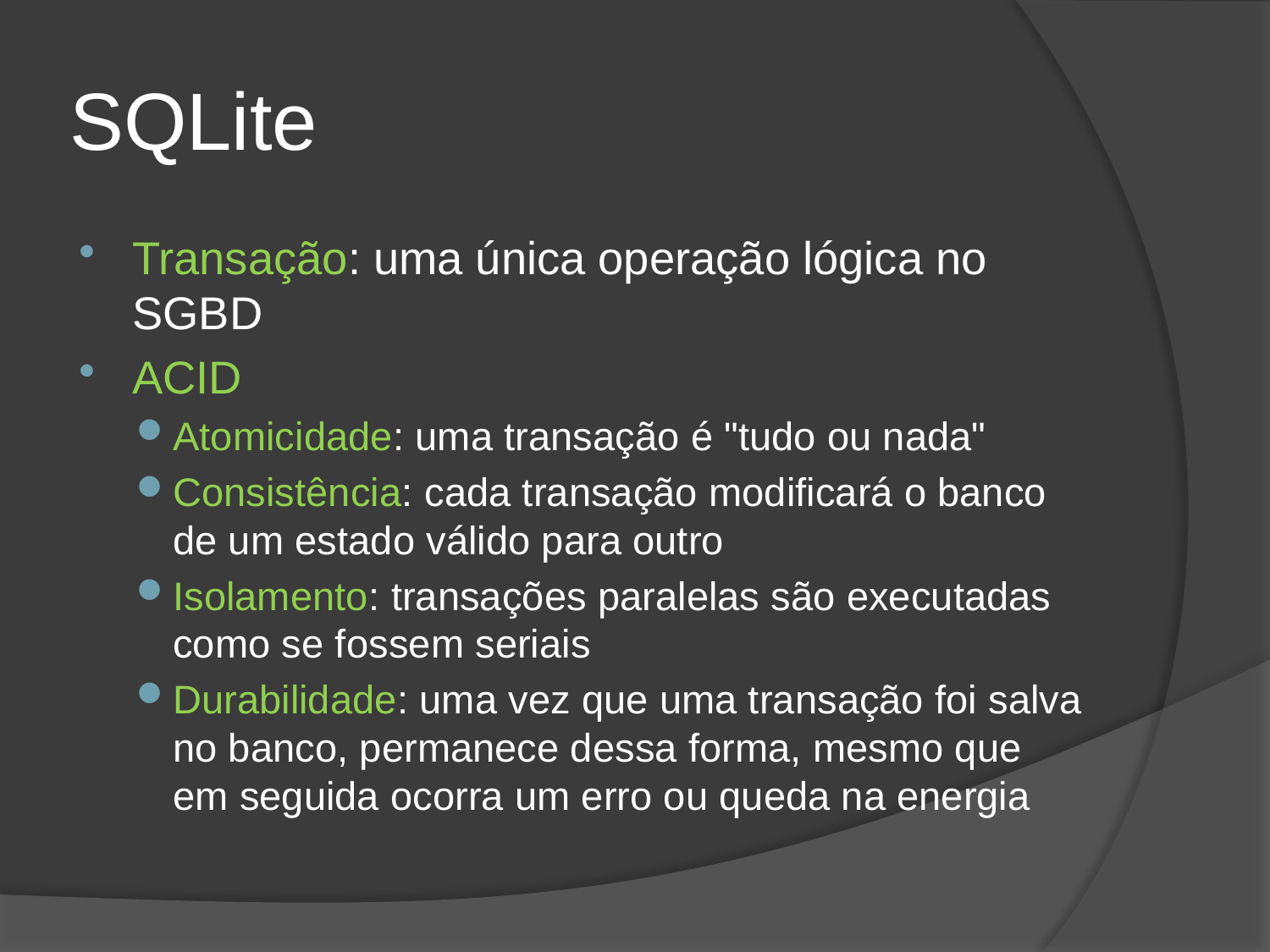

# SQLite
Transação: uma única operação lógica no SGBD
ACID
Atomicidade: uma transação é "tudo ou nada"
Consistência: cada transação modificará o banco de um estado válido para outro
Isolamento: transações paralelas são executadas como se fossem seriais
Durabilidade: uma vez que uma transação foi salva no banco, permanece dessa forma, mesmo que em seguida ocorra um erro ou queda na energia